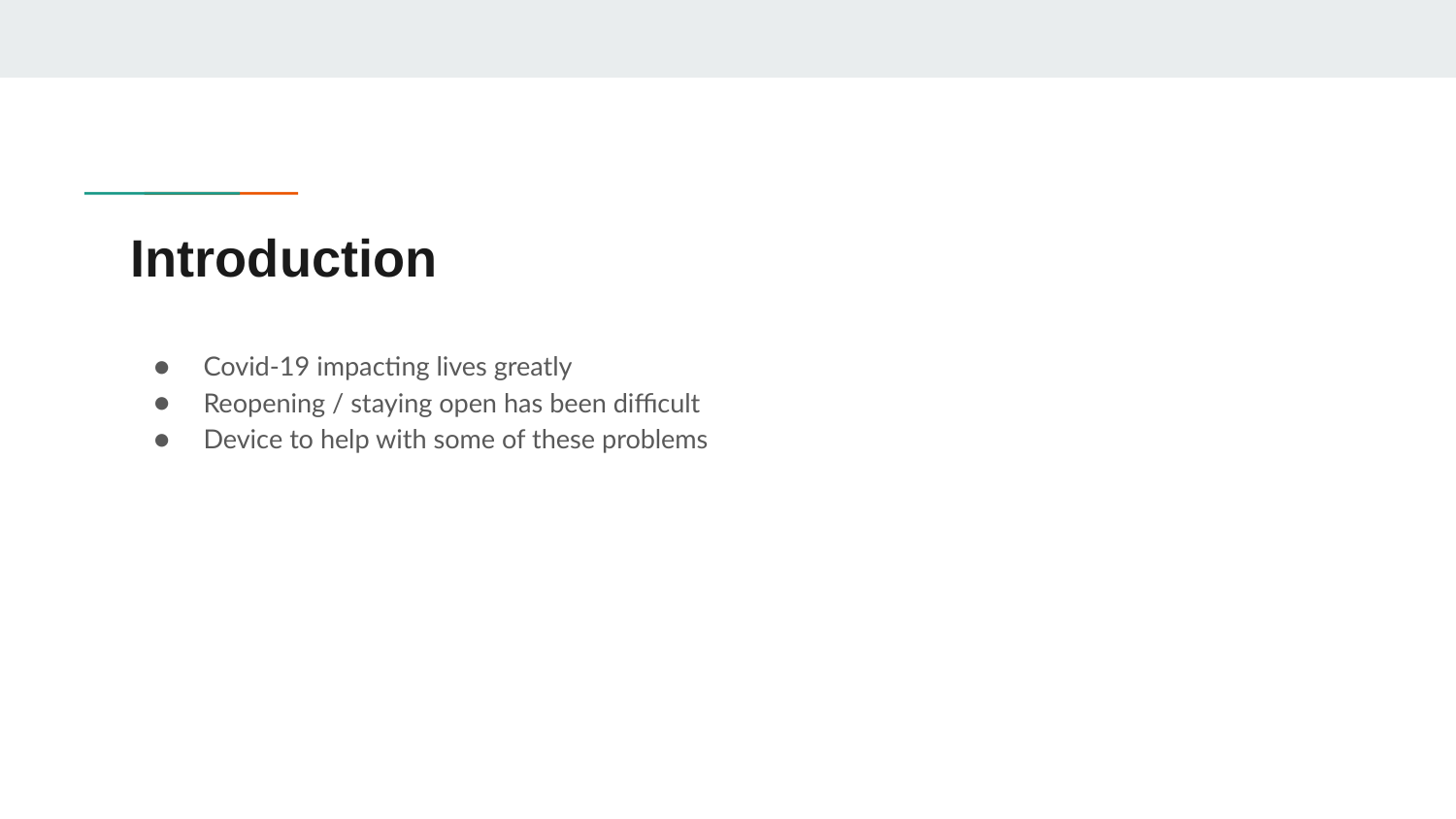

# Introduction
Covid-19 impacting lives greatly
Reopening / staying open has been difficult
Device to help with some of these problems